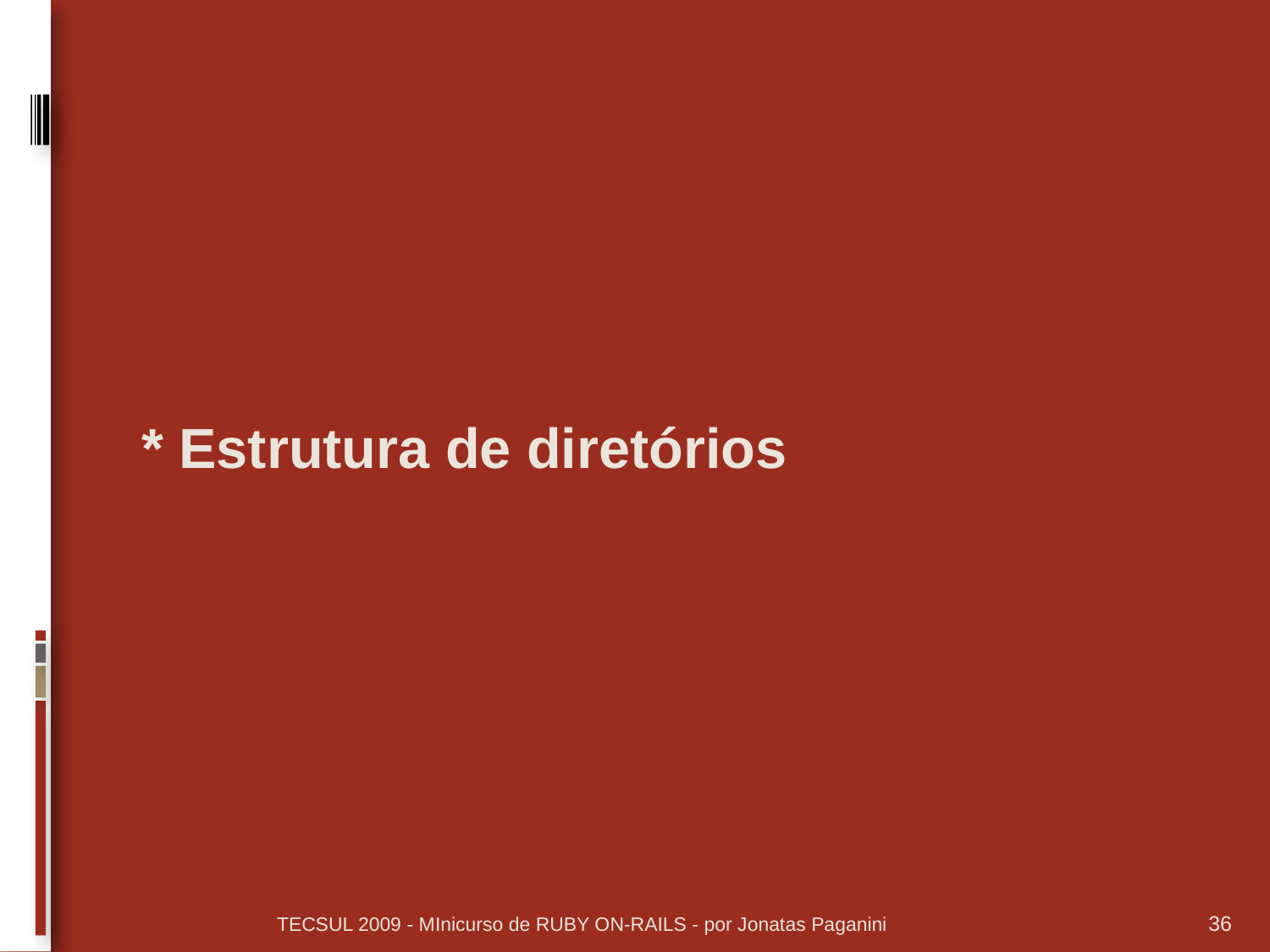

* Estrutura de diretórios
TECSUL 2009 - MInicurso de RUBY ON-RAILS - por Jonatas Paganini
36